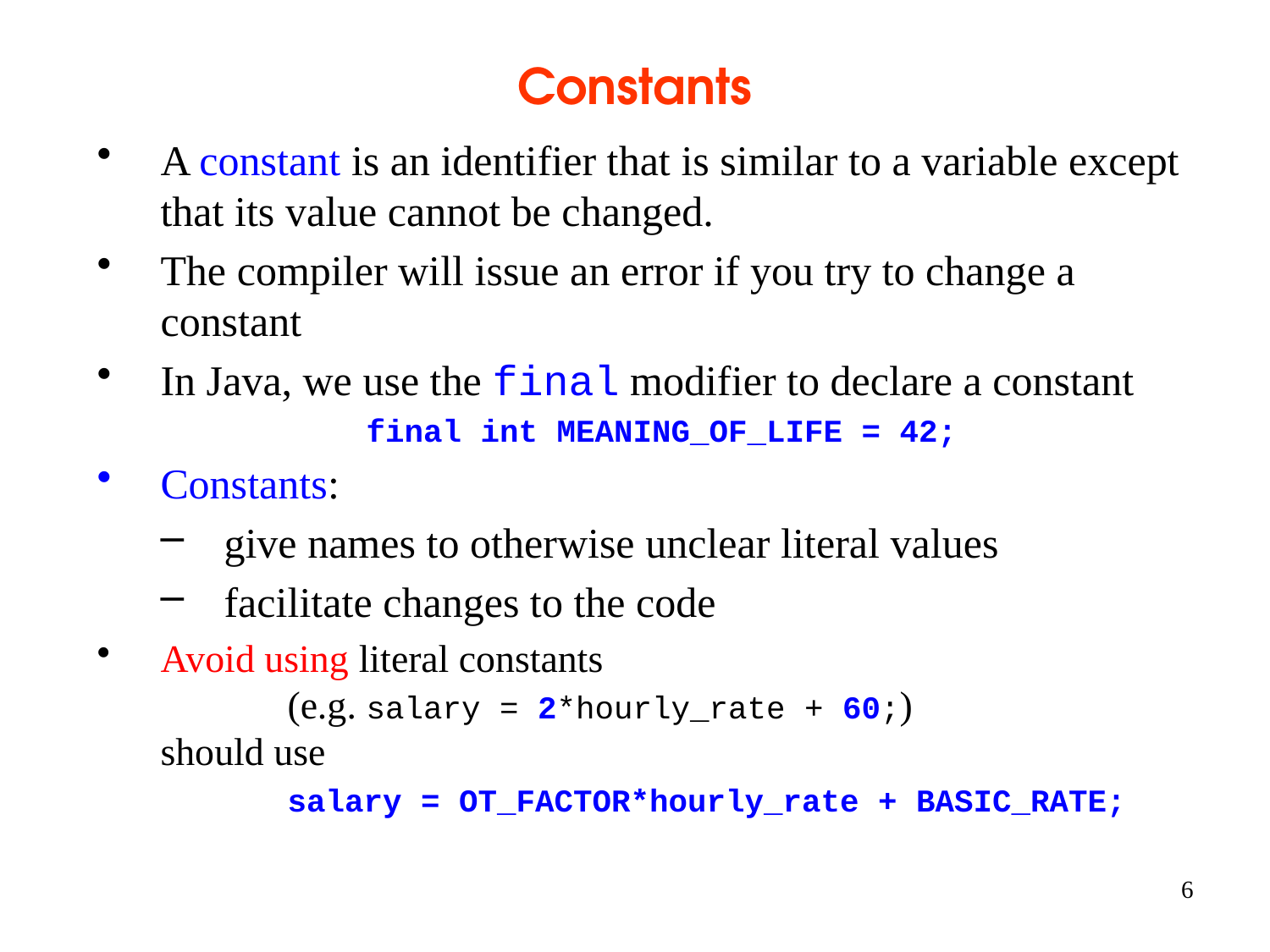

# Constants
A constant is an identifier that is similar to a variable except that its value cannot be changed.
The compiler will issue an error if you try to change a constant
In Java, we use the final modifier to declare a constant
final int MEANING_OF_LIFE = 42;
Constants:
give names to otherwise unclear literal values
facilitate changes to the code
Avoid using literal constants
	(e.g. salary = 2*hourly_rate + 60;)
should use
	salary = OT_FACTOR*hourly_rate + BASIC_RATE;
6